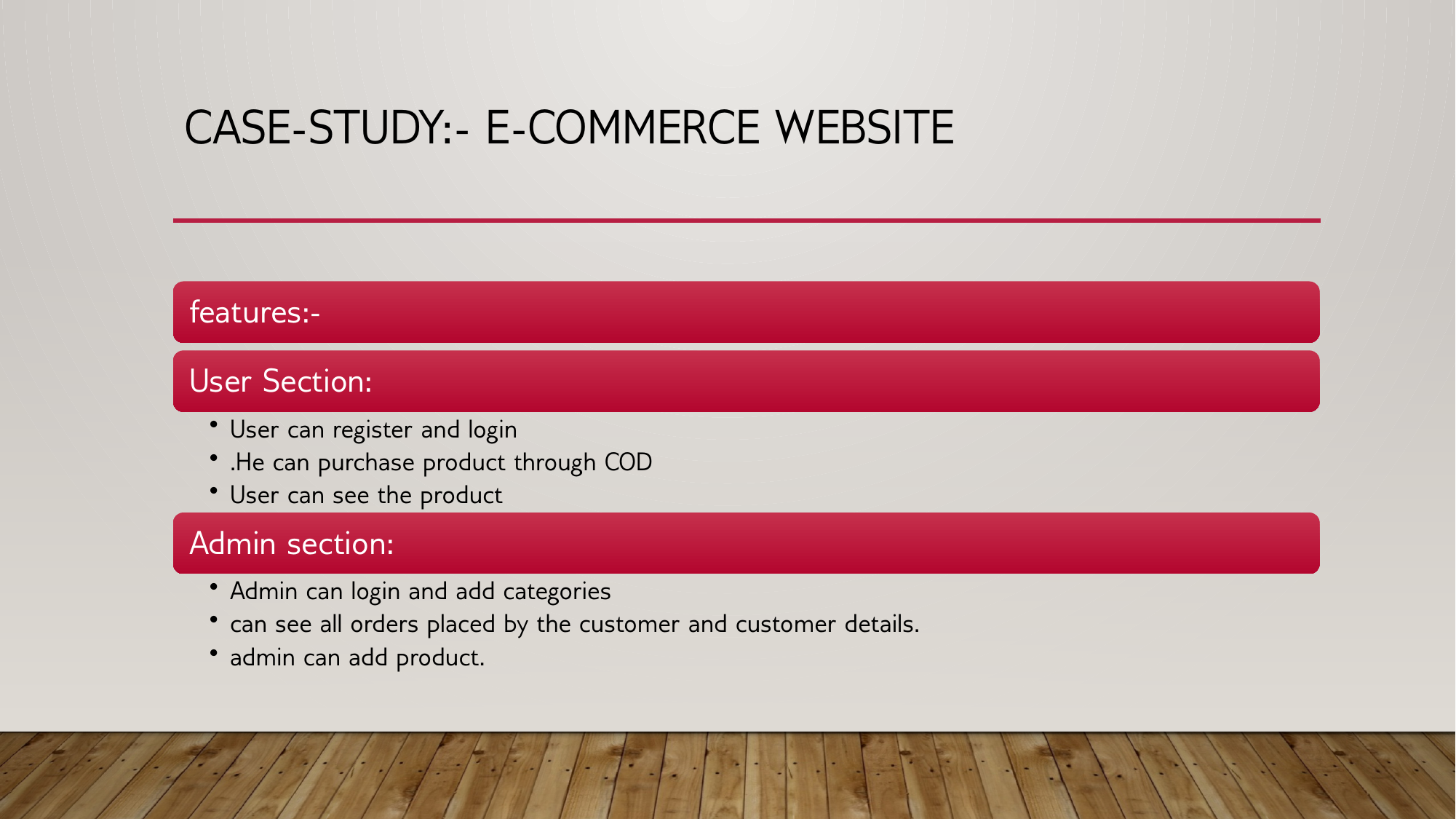

# Case-study:- e-commerce website
features:-
User Section:
User can register and login
.He can purchase product through COD
User can see the product
Admin section:
Admin can login and add categories
can see all orders placed by the customer and customer details.
admin can add product.